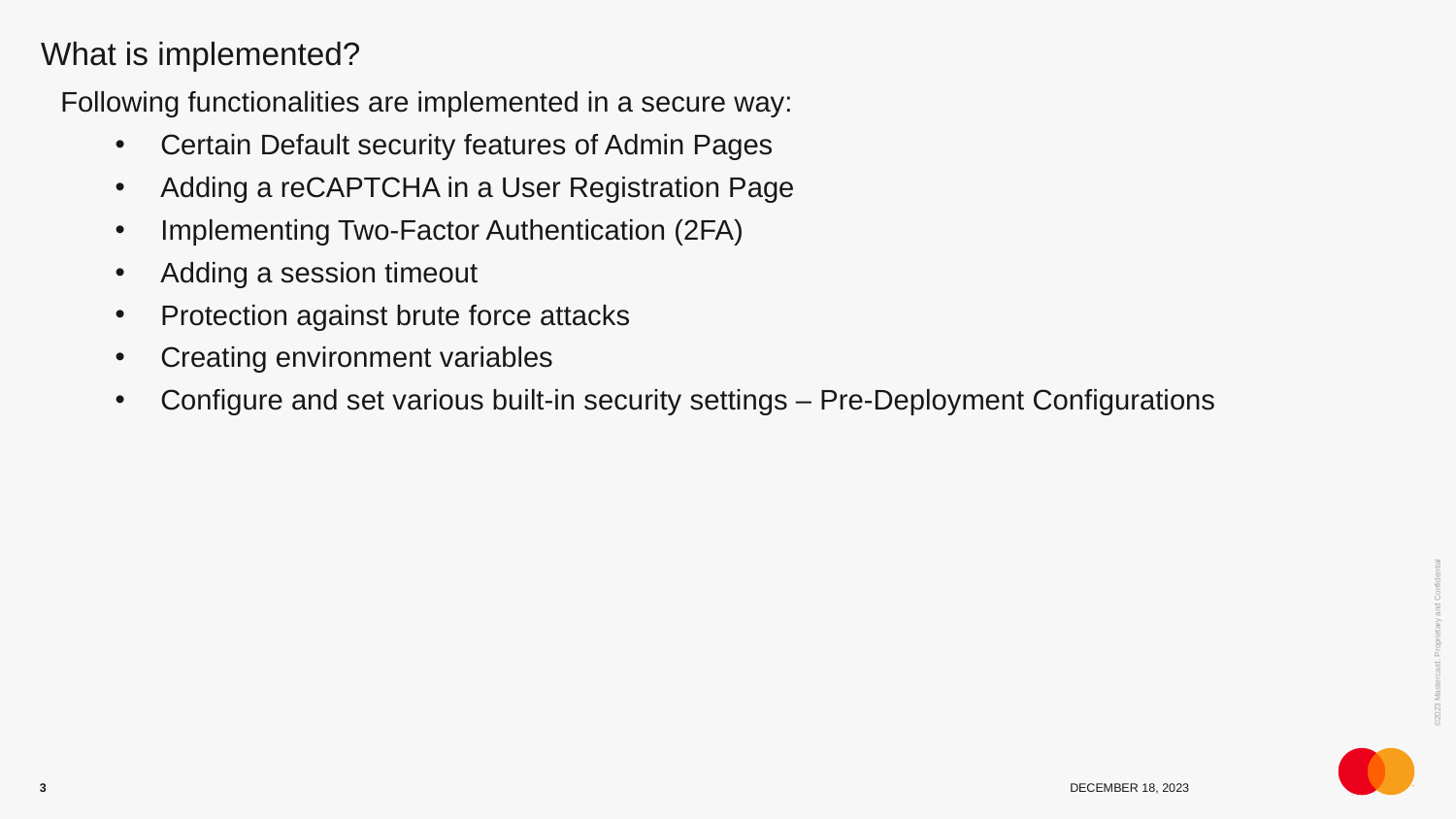

# What is implemented?
Following functionalities are implemented in a secure way:
Certain Default security features of Admin Pages
Adding a reCAPTCHA in a User Registration Page
Implementing Two-Factor Authentication (2FA)
Adding a session timeout
Protection against brute force attacks
Creating environment variables
Configure and set various built-in security settings – Pre-Deployment Configurations
3
December 18, 2023